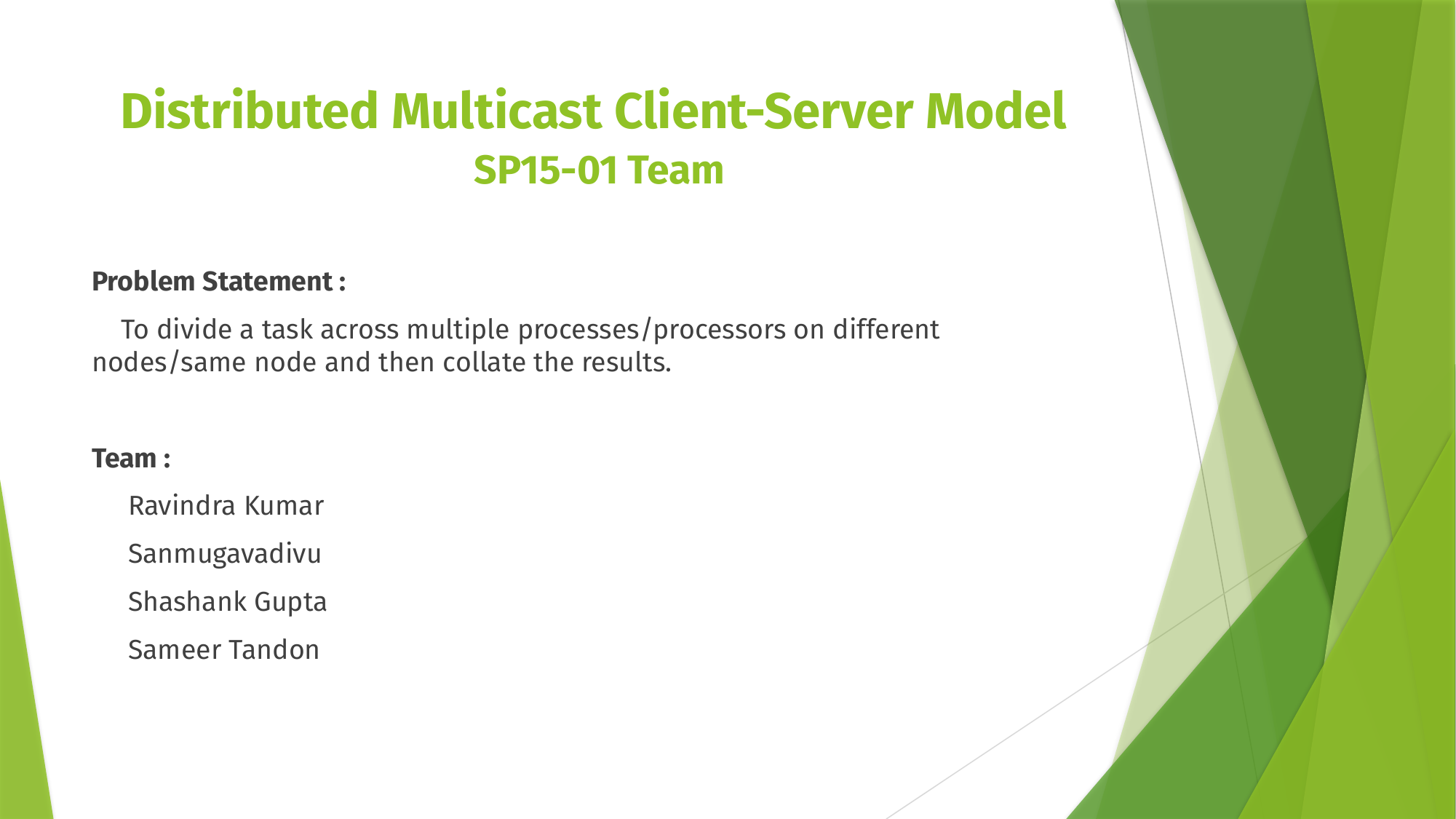

# Distributed Multicast Client-Server Model SP15-01 Team
Problem Statement :
    To divide a task across multiple processes/processors on different nodes/same node and then collate the results.

Team :
     Ravindra Kumar
     Sanmugavadivu
     Shashank Gupta
     Sameer Tandon